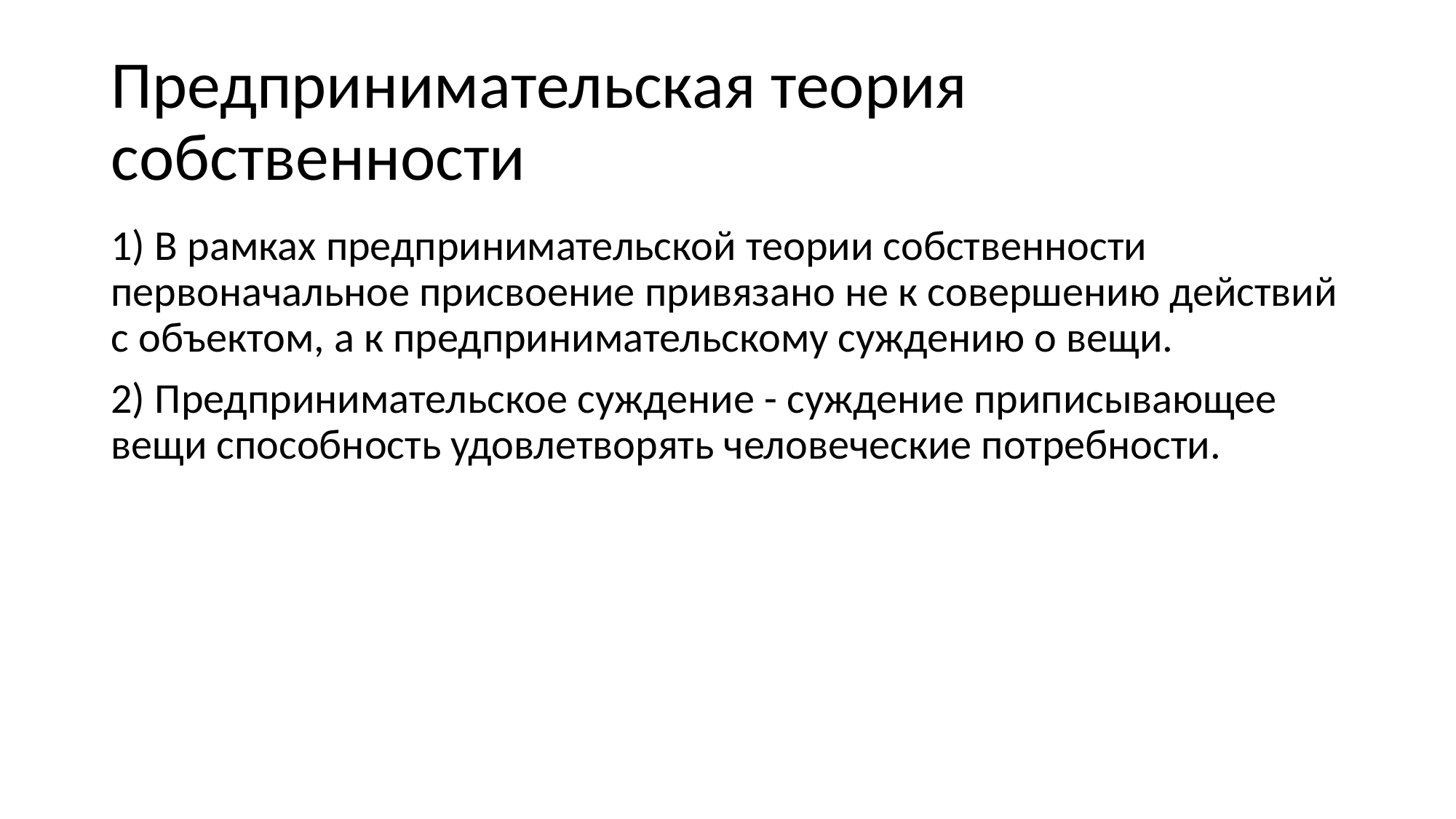

# Предпринимательская теория собственности
1) В рамках предпринимательской теории собственности первоначальное присвоение привязано не к совершению действий с объектом, а к предпринимательскому суждению о вещи.
2) Предпринимательское суждение - суждение приписывающее вещи способность удовлетворять человеческие потребности.